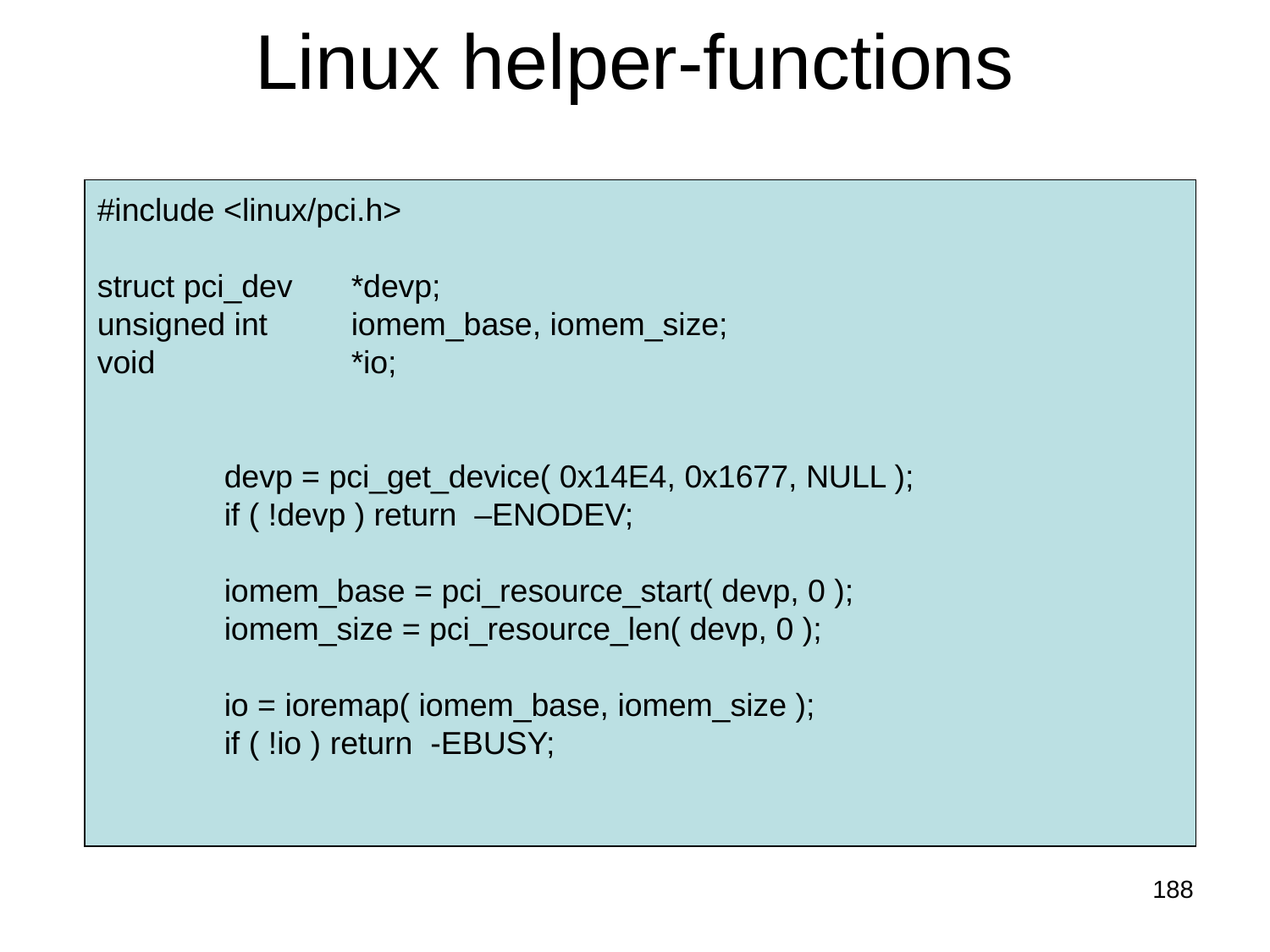

# Linux helper-functions
#include <linux/pci.h>

struct pci_dev	*devp;
unsigned int	iomem_base, iomem_size;
void		*io;

	devp = pci_get_device( 0x14E4, 0x1677, NULL );
	if ( !devp ) return  –ENODEV;

	iomem_base = pci_resource_start( devp, 0 );
	iomem_size = pci_resource_len( devp, 0 );

	io = ioremap( iomem_base, iomem_size );
	if ( !io ) return  -EBUSY;

188